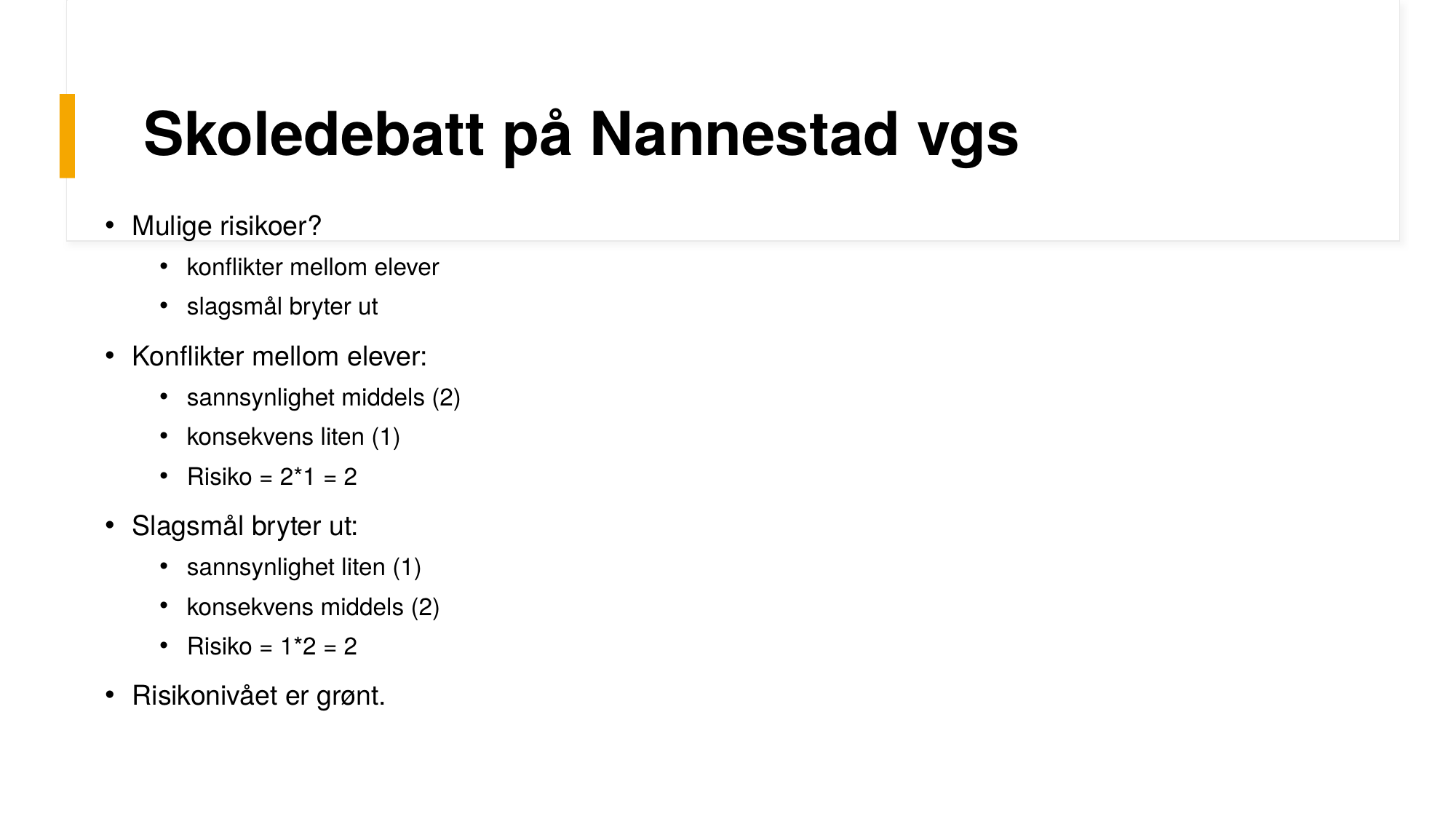

# Skoledebatt på Nannestad vgs
Mulige risikoer?
konflikter mellom elever
slagsmål bryter ut
Konflikter mellom elever:
sannsynlighet middels (2)
konsekvens liten (1)
Risiko = 2*1 = 2
Slagsmål bryter ut:
sannsynlighet liten (1)
konsekvens middels (2)
Risiko = 1*2 = 2
Risikonivået er grønt.